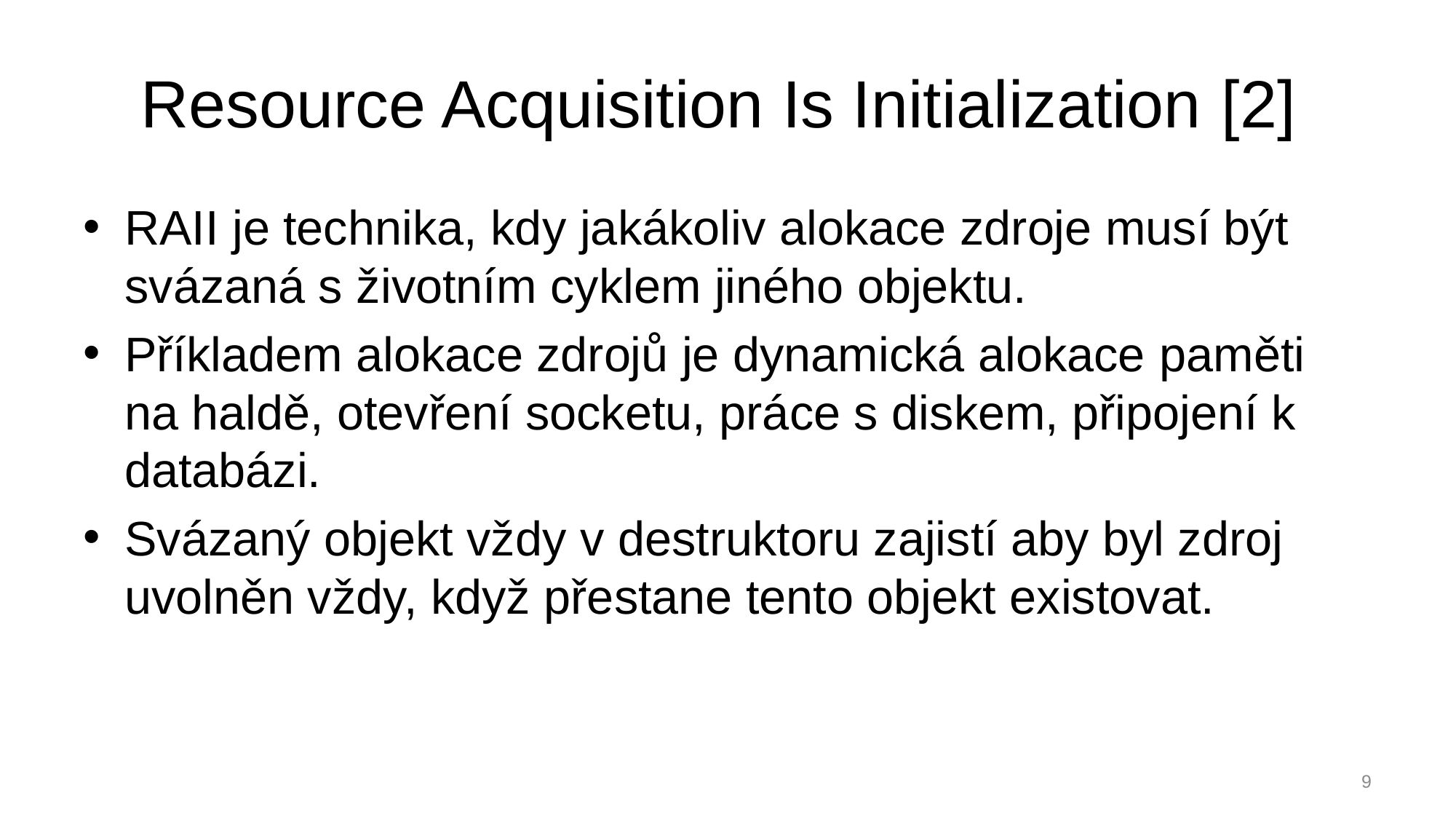

# Resource Acquisition Is Initialization [2]
RAII je technika, kdy jakákoliv alokace zdroje musí být svázaná s životním cyklem jiného objektu.
Příkladem alokace zdrojů je dynamická alokace paměti na haldě, otevření socketu, práce s diskem, připojení k databázi.
Svázaný objekt vždy v destruktoru zajistí aby byl zdroj uvolněn vždy, když přestane tento objekt existovat.
9